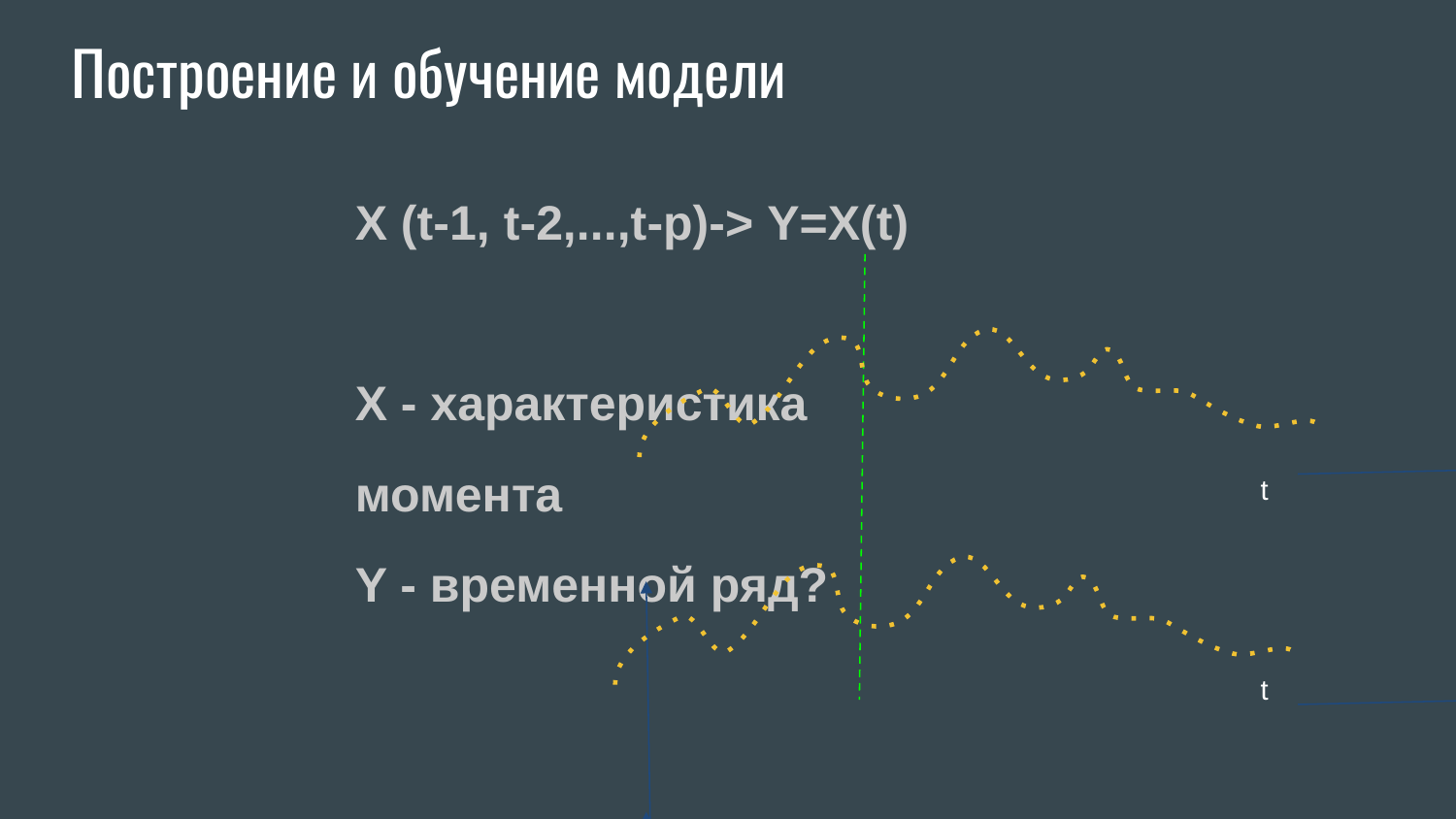

Построение и обучение модели
Х (t-1, t-2,...,t-p)-> Y=X(t)

Х - характеристика
момента
Y - временной ряд?

t

t